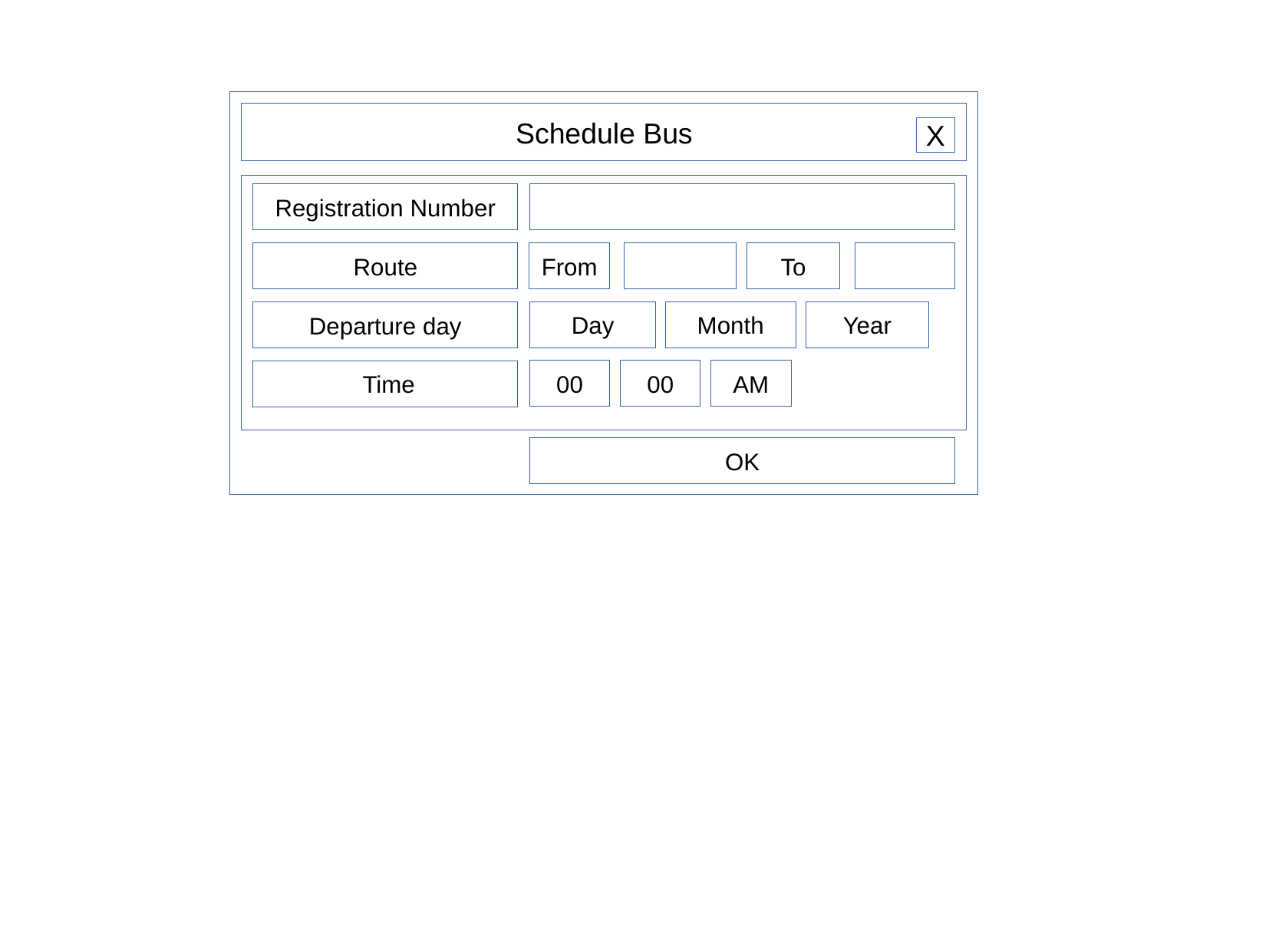

Schedule Bus
X

Registration Number

Route
From

To

Day
Month
Year
Departure day
00
00
AM
 Time
OK